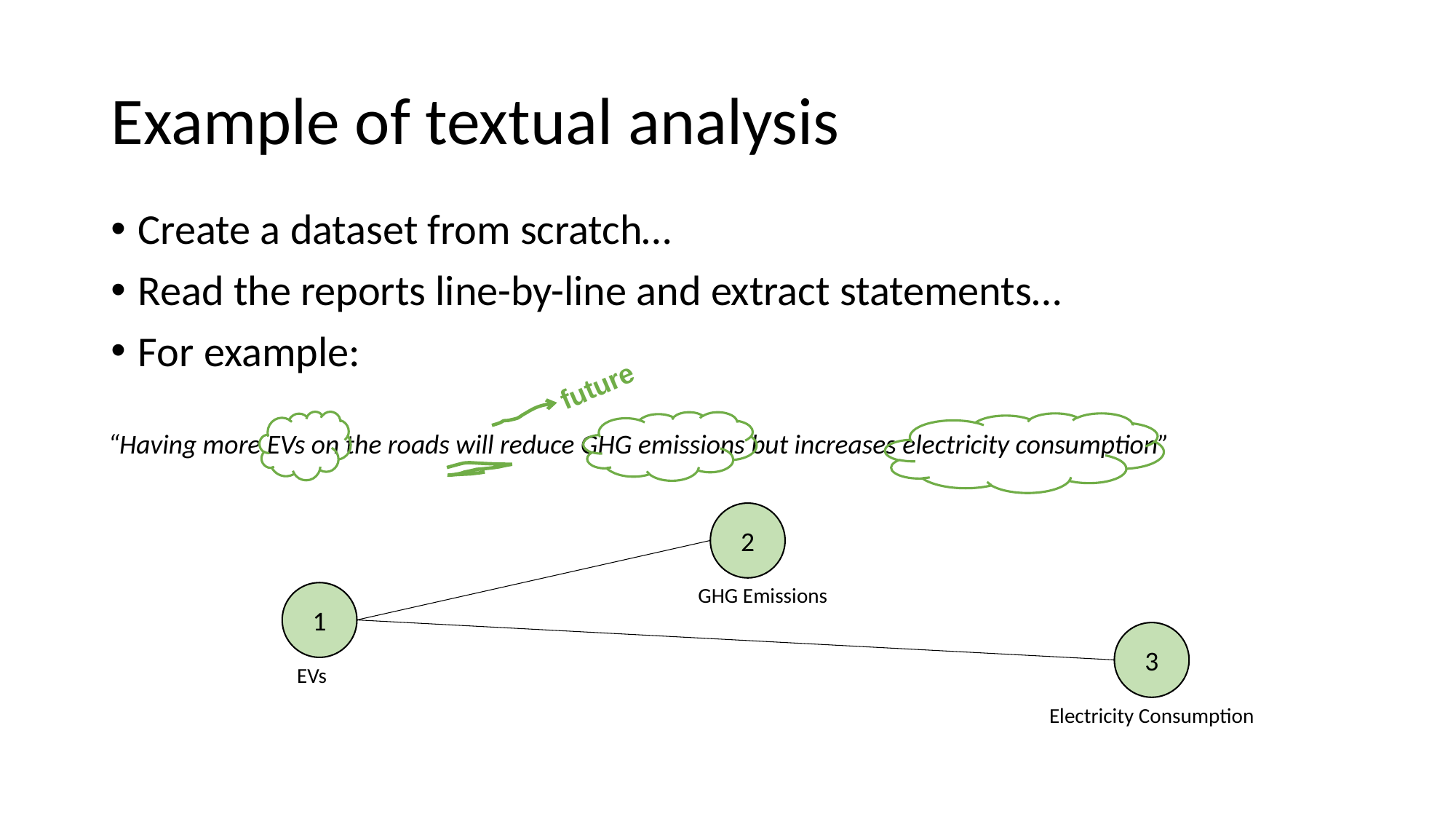

# Example of textual analysis
Create a dataset from scratch…
Read the reports line-by-line and extract statements…
For example:
future

“Having more EVs on the roads will reduce GHG emissions but increases electricity consumption”
2
GHG Emissions
1
3
EVs
Electricity Consumption